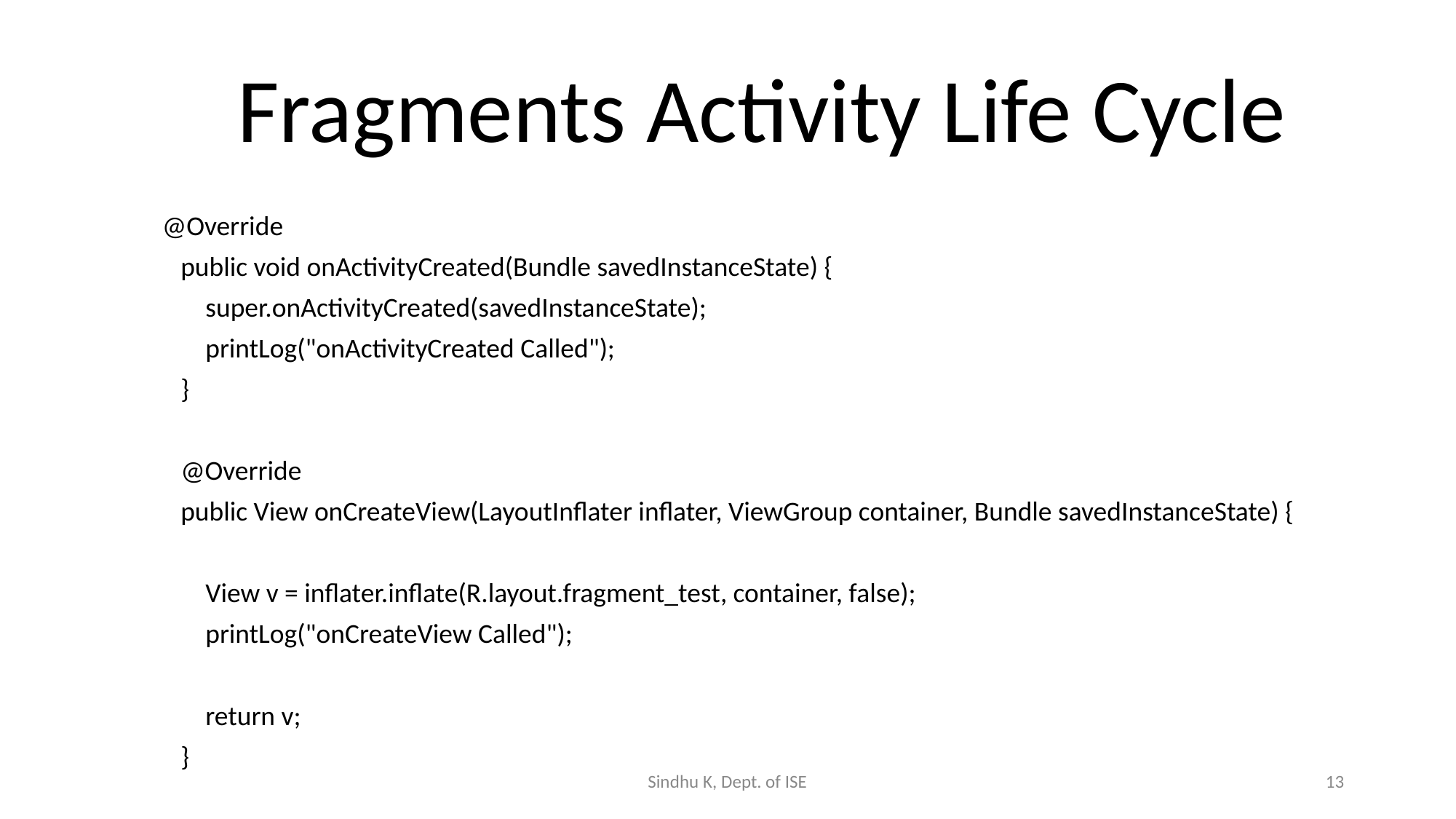

# Fragments Activity Life Cycle
 @Override
    public void onActivityCreated(Bundle savedInstanceState) {
        super.onActivityCreated(savedInstanceState);
        printLog("onActivityCreated Called");
    }

    @Override
    public View onCreateView(LayoutInflater inflater, ViewGroup container, Bundle savedInstanceState) {

        View v = inflater.inflate(R.layout.fragment_test, container, false);
        printLog("onCreateView Called");

        return v;
    }
Sindhu K, Dept. of ISE
13